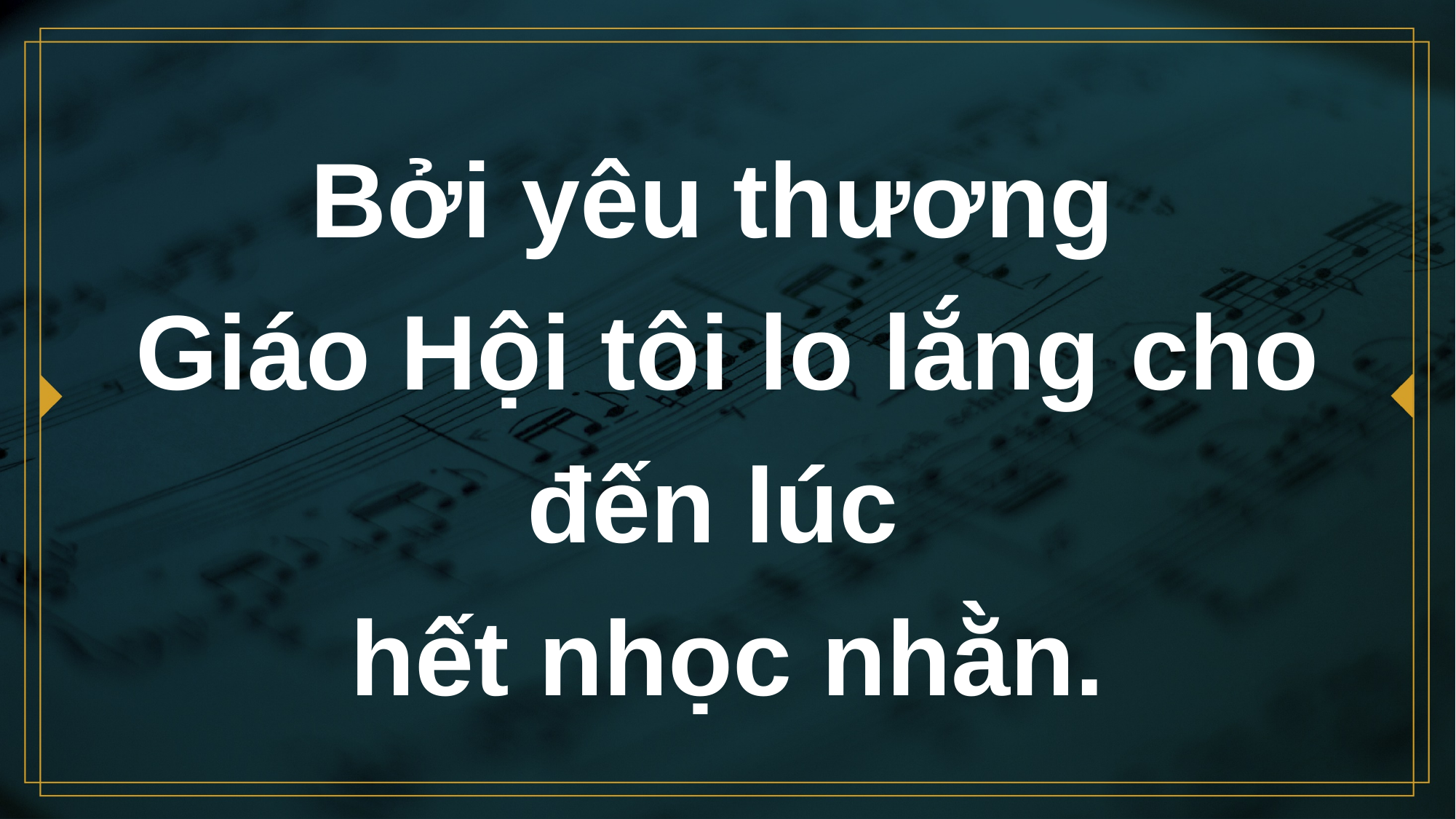

# Bởi yêu thương Giáo Hội tôi lo lắng cho đến lúc hết nhọc nhằn.